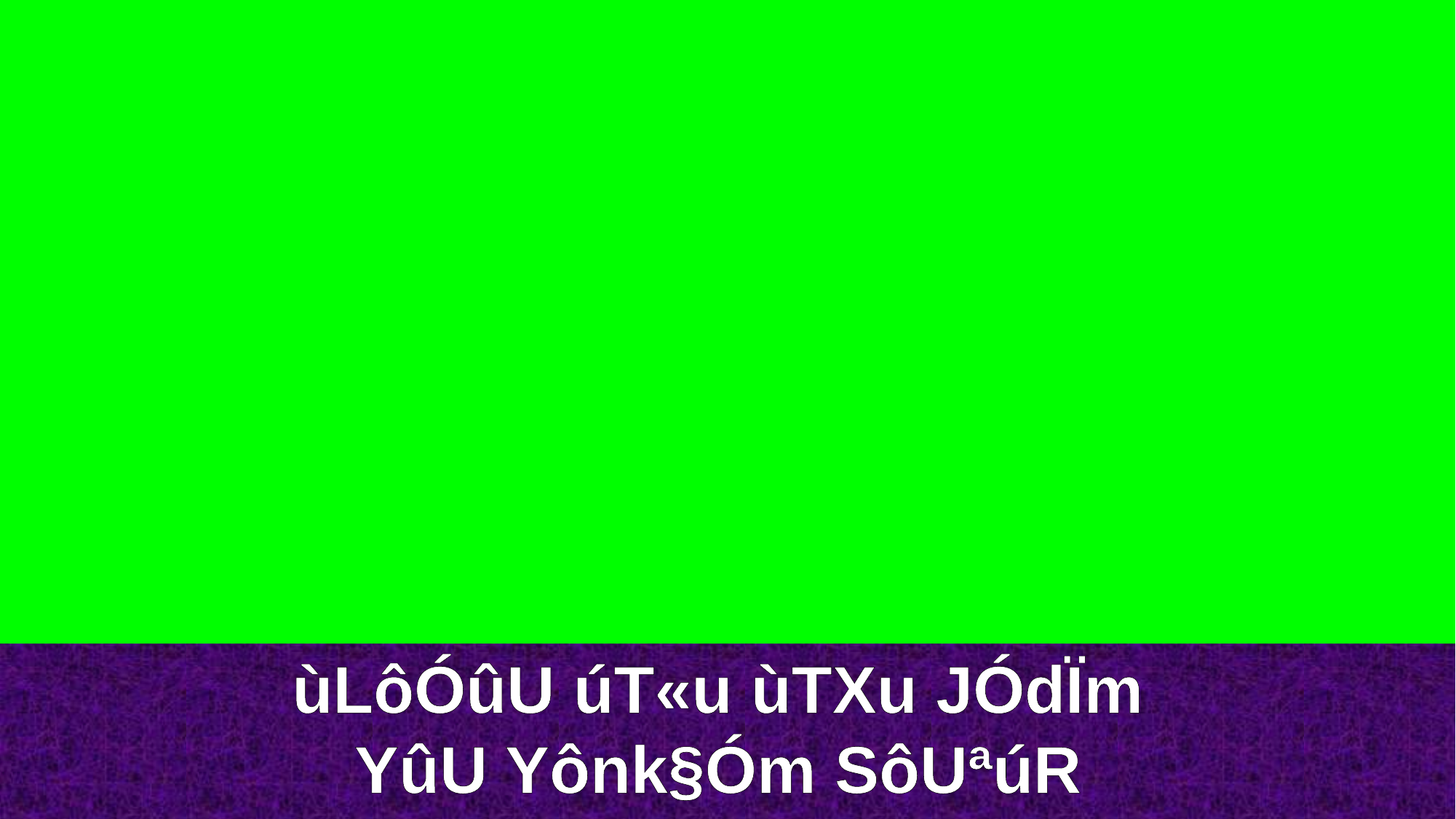

ùLôÓûU úT«u ùTXu JÓdÏm
Y­ûU Yônk§Óm SôUªúR